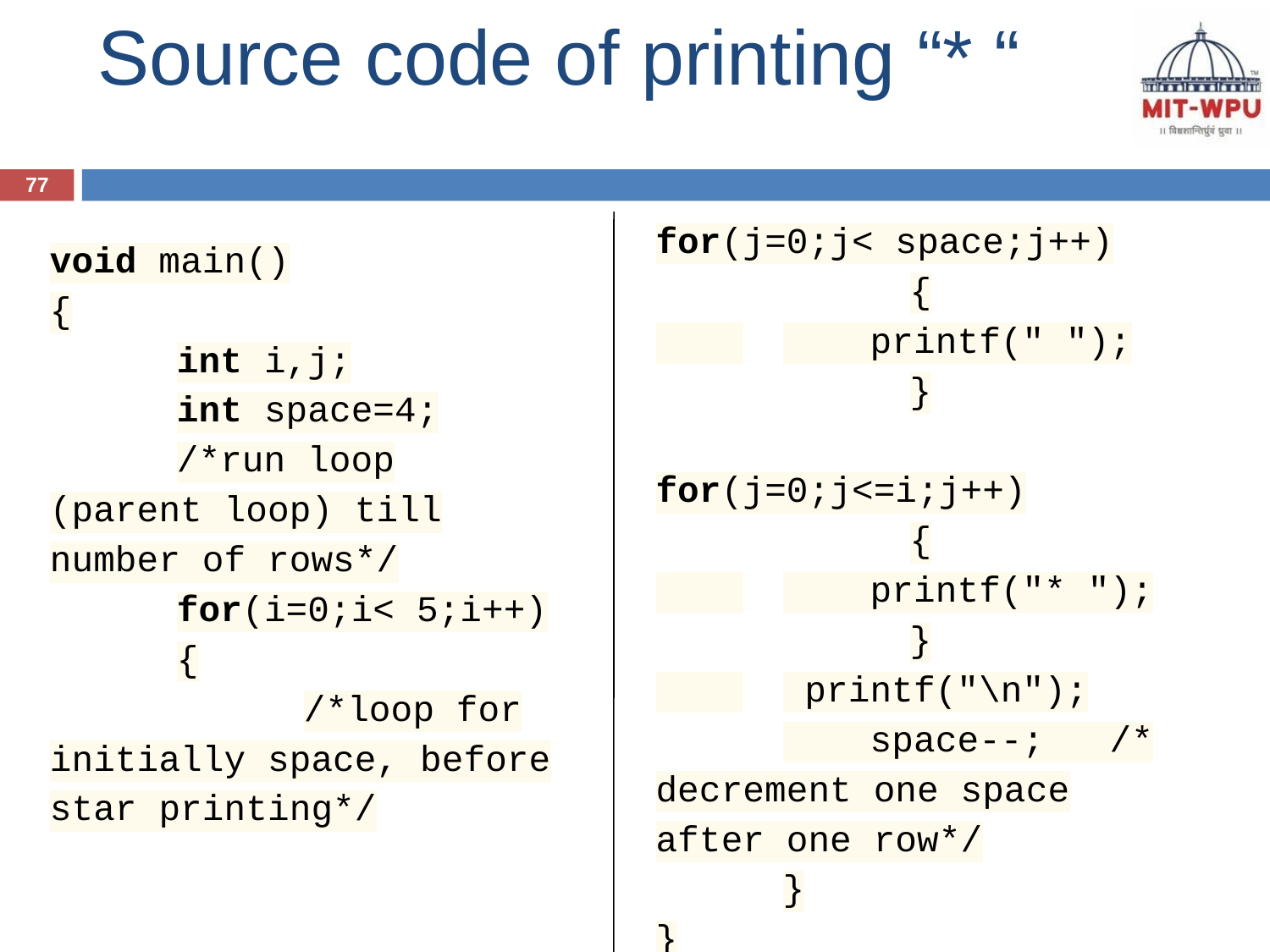

# Source code of printing “* “
77

void main()
{
	int i,j;
	int space=4;
	/*run loop (parent loop) till number of rows*/
	for(i=0;i< 5;i++)
	{
		/*loop for initially space, before star printing*/

for(j=0;j< space;j++)
		{
    	    printf(" ");
		}
		for(j=0;j<=i;j++)
		{
    	    printf("* ");
		}
    	 printf("\n");
	    space--;   /* decrement one space after one row*/
	}
}